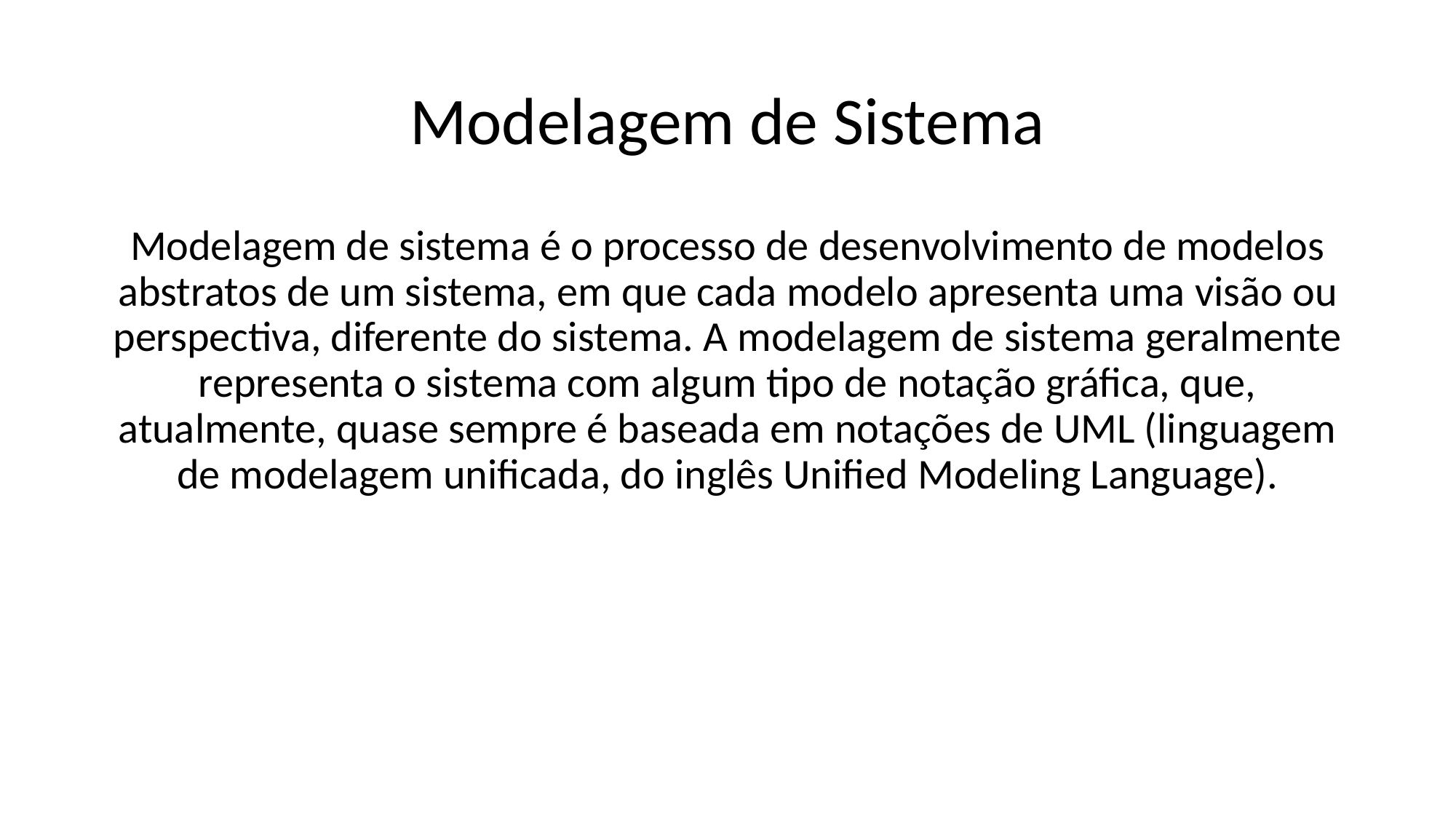

# Modelagem de Sistema
Modelagem de sistema é o processo de desenvolvimento de modelos abstratos de um sistema, em que cada modelo apresenta uma visão ou perspectiva, diferente do sistema. A modelagem de sistema geralmente representa o sistema com algum tipo de notação gráfica, que, atualmente, quase sempre é baseada em notações de UML (linguagem de modelagem unificada, do inglês Unified Modeling Language).